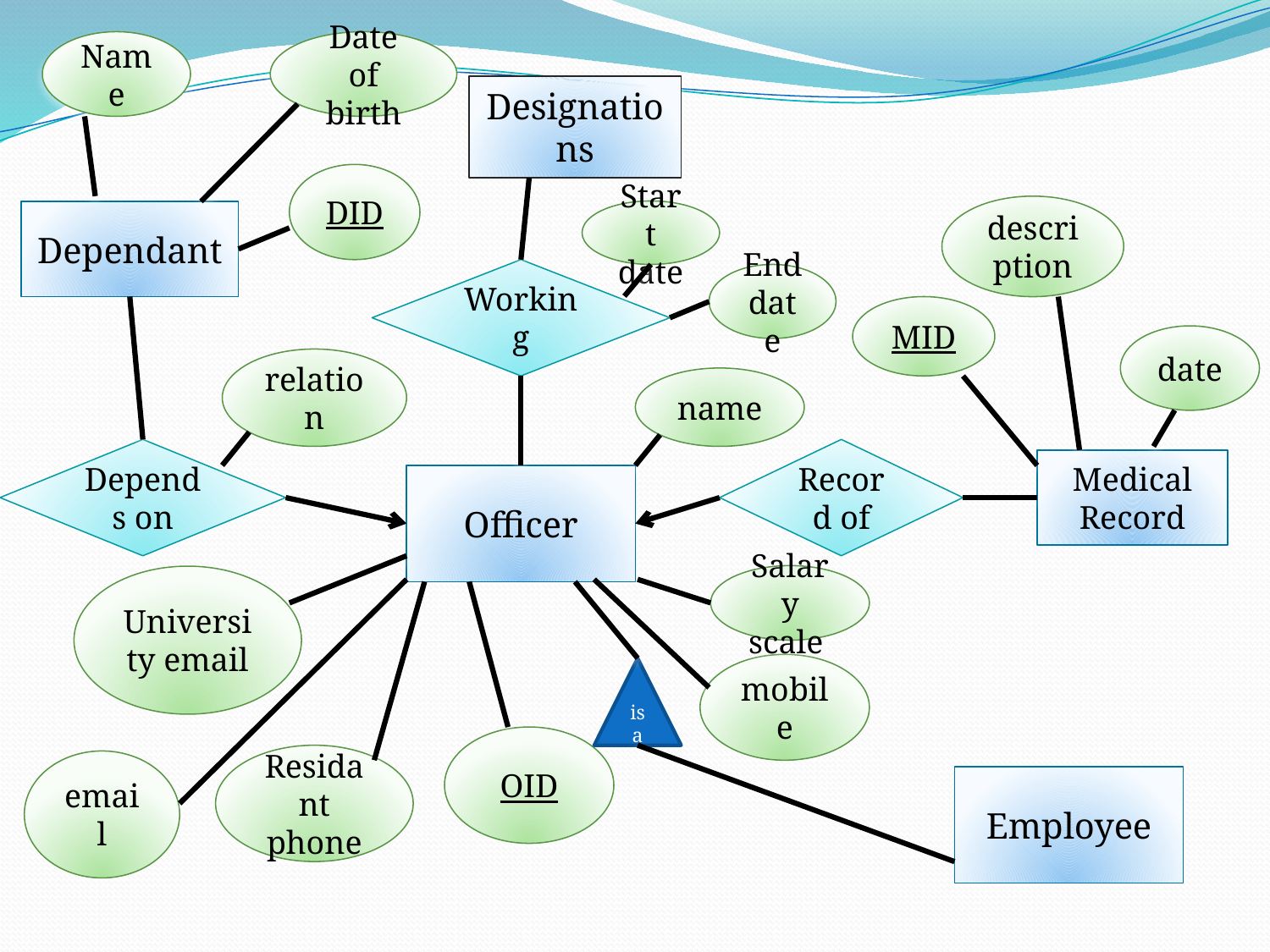

Name
Date of birth
Designations
DID
description
Start date
Dependant
Working
End date
MID
date
relation
name
Depends on
Record of
Medical Record
Officer
Salary scale
University email
mobile
isa
OID
Residant phone
email
Employee